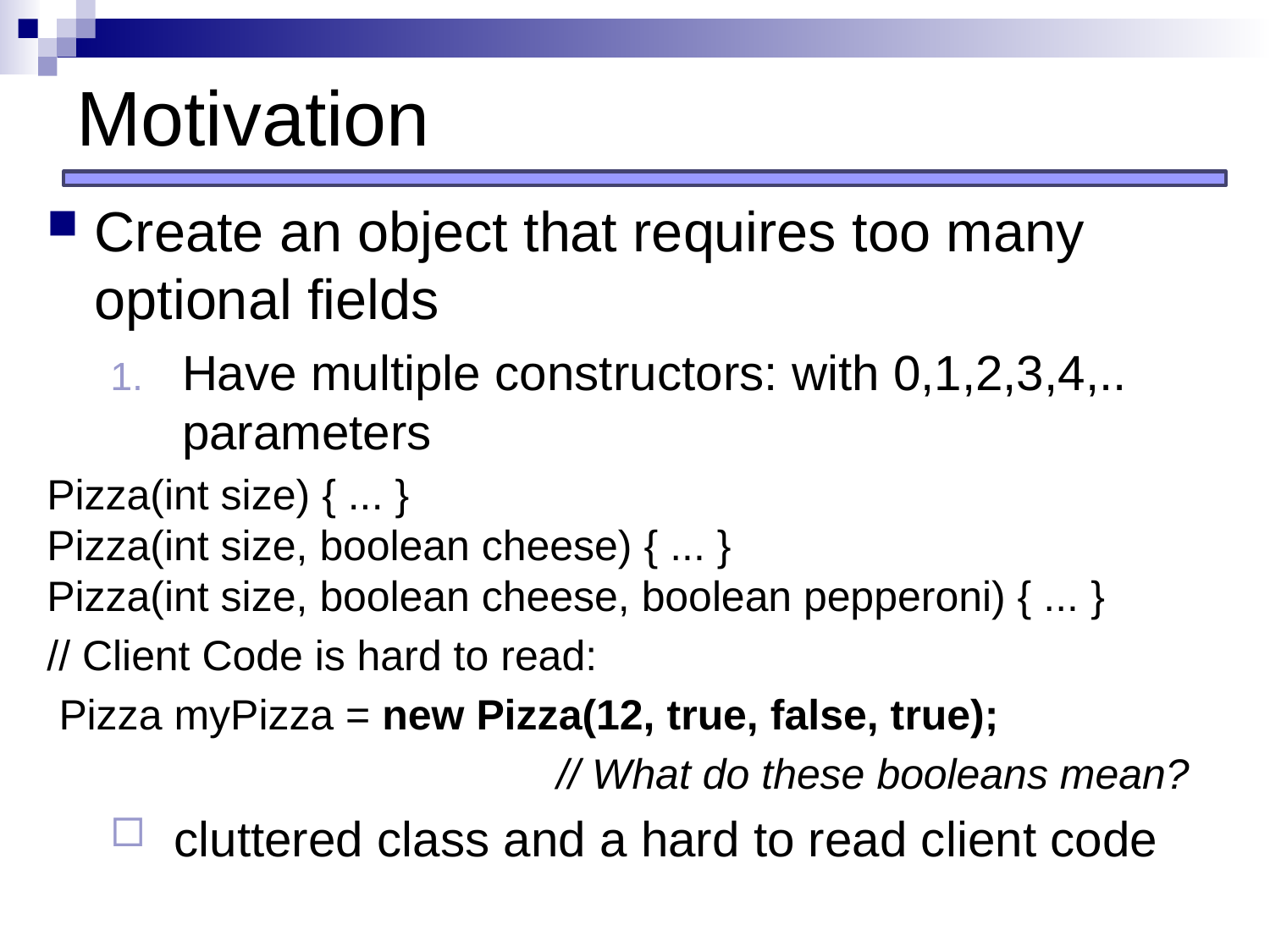

# Motivation
Create an object that requires too many optional fields
Have multiple constructors: with 0,1,2,3,4,.. parameters
Pizza(int size) { ... }        
Pizza(int size, boolean cheese) { ... }    
Pizza(int size, boolean cheese, boolean pepperoni) { ... }
// Client Code is hard to read:
 Pizza myPizza = new Pizza(12, true, false, true);
                                           // What do these booleans mean?
cluttered class and a hard to read client code